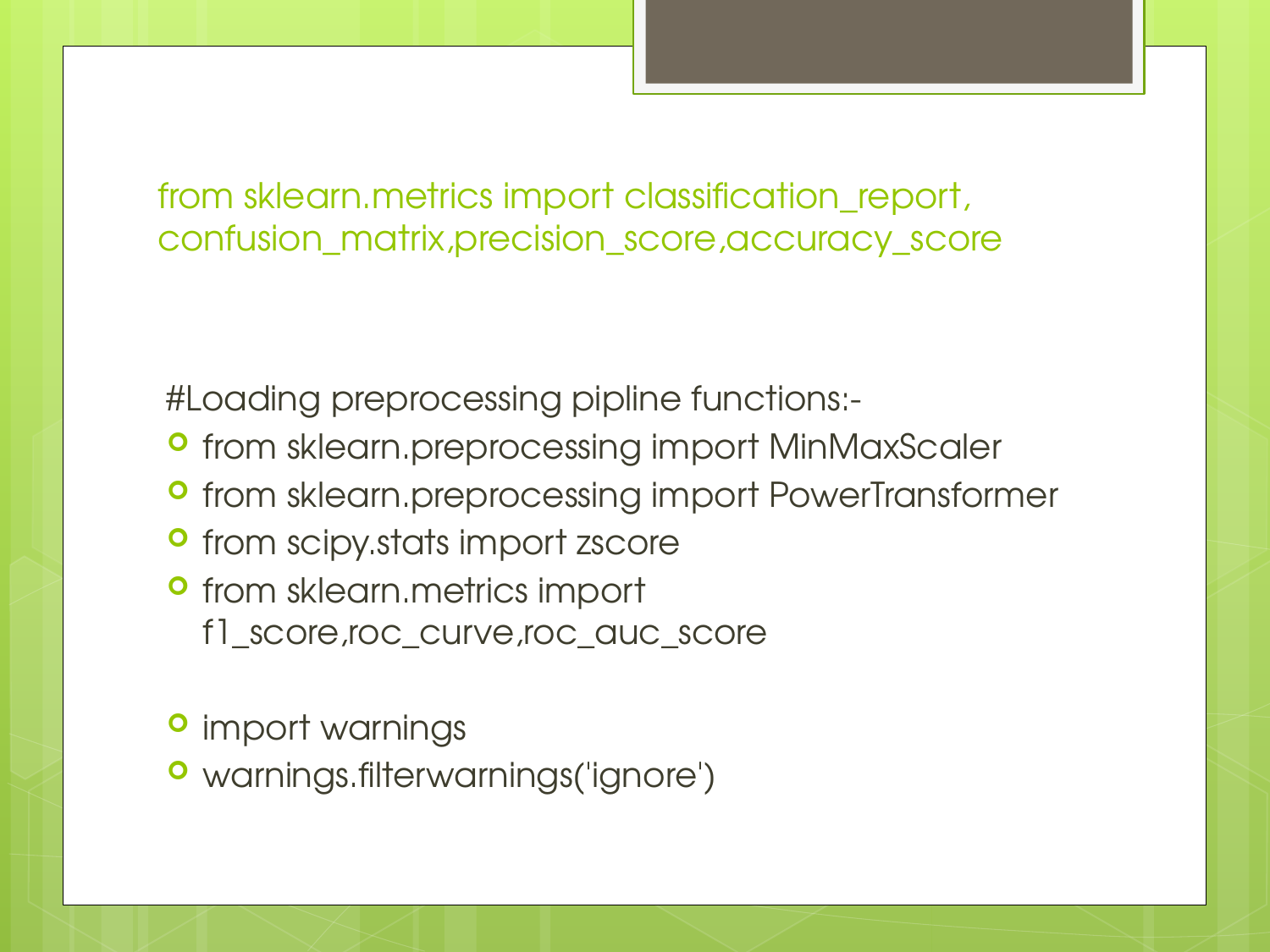

# from sklearn.metrics import classification_report, confusion_matrix,precision_score,accuracy_score

#Loading preprocessing pipline functions:-
from sklearn.preprocessing import MinMaxScaler
from sklearn.preprocessing import PowerTransformer
from scipy.stats import zscore
from sklearn.metrics import f1_score,roc_curve,roc_auc_score

import warnings
warnings.filterwarnings('ignore')